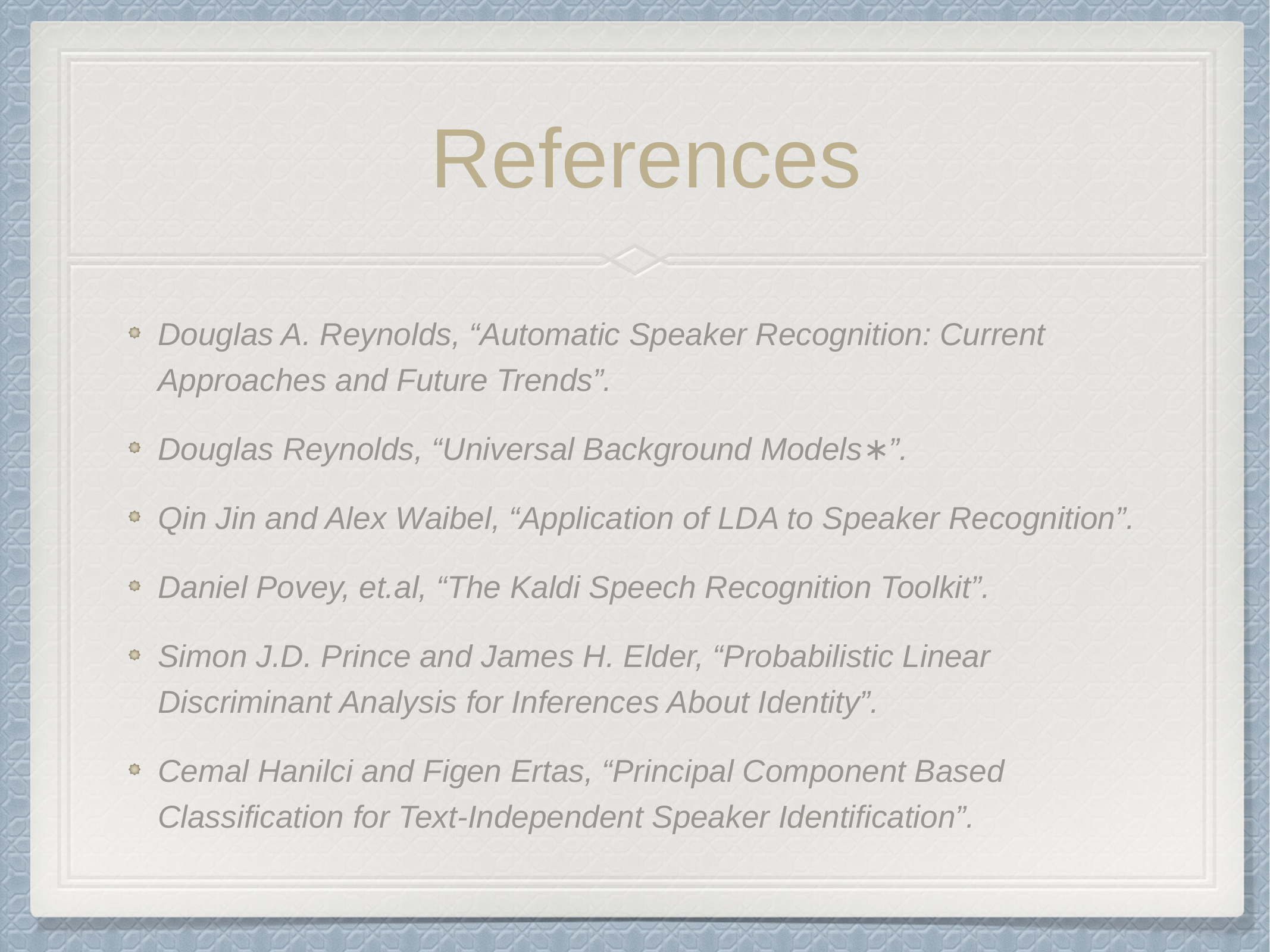

# References
Douglas A. Reynolds, “Automatic Speaker Recognition: Current Approaches and Future Trends”.
Douglas Reynolds, “Universal Background Models∗”.
Qin Jin and Alex Waibel, “Application of LDA to Speaker Recognition”.
Daniel Povey, et.al, “The Kaldi Speech Recognition Toolkit”.
Simon J.D. Prince and James H. Elder, “Probabilistic Linear   Discriminant Analysis for Inferences About Identity”.
Cemal Hanilci and Figen Ertas, “Principal Component Based Classification for Text-Independent Speaker Identification”.